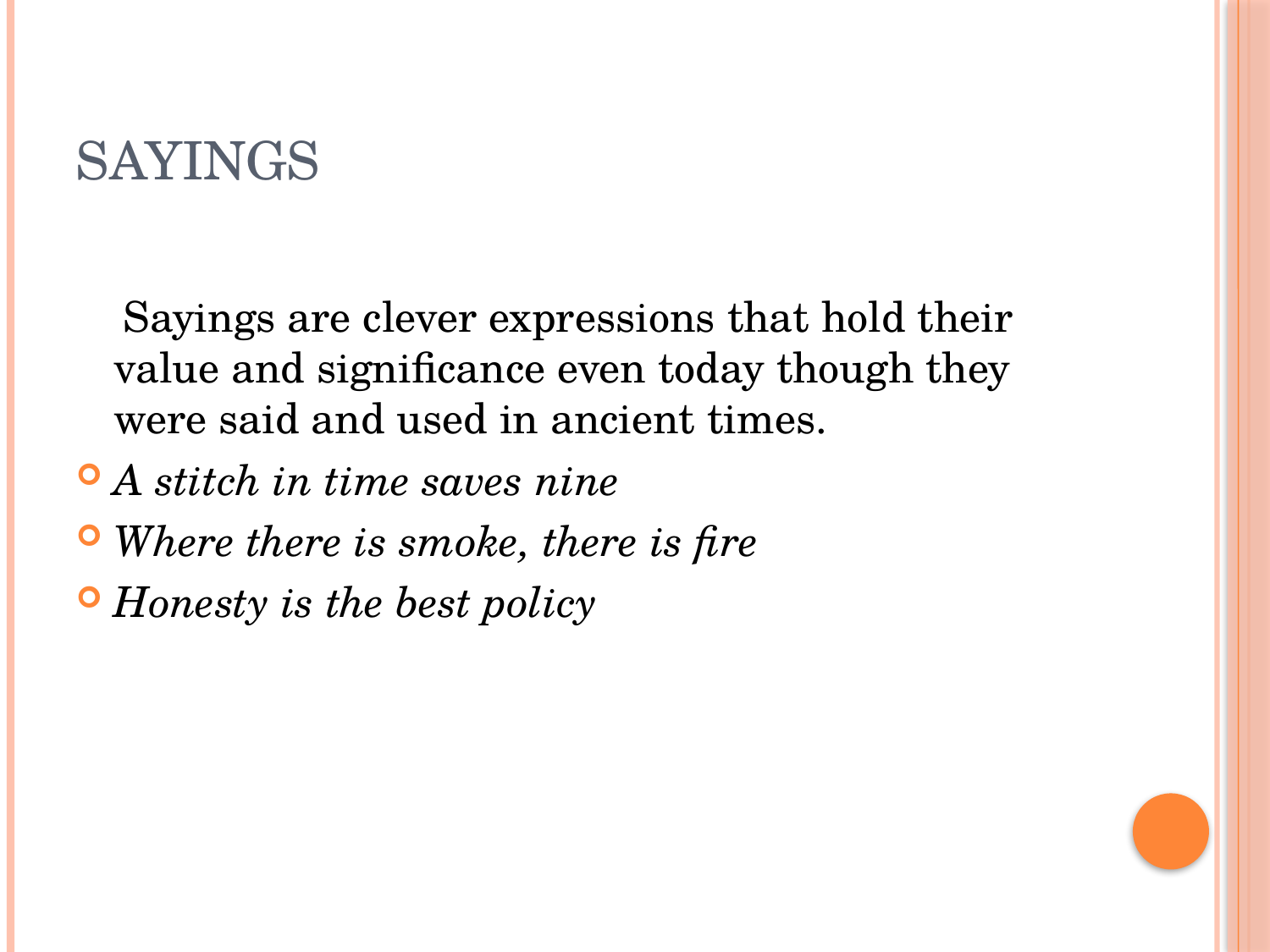

# SAYINGS

    Sayings are clever expressions that hold their value and significance even today though they were said and used in ancient times.
A stitch in time saves nine
Where there is smoke, there is fire
Honesty is the best policy